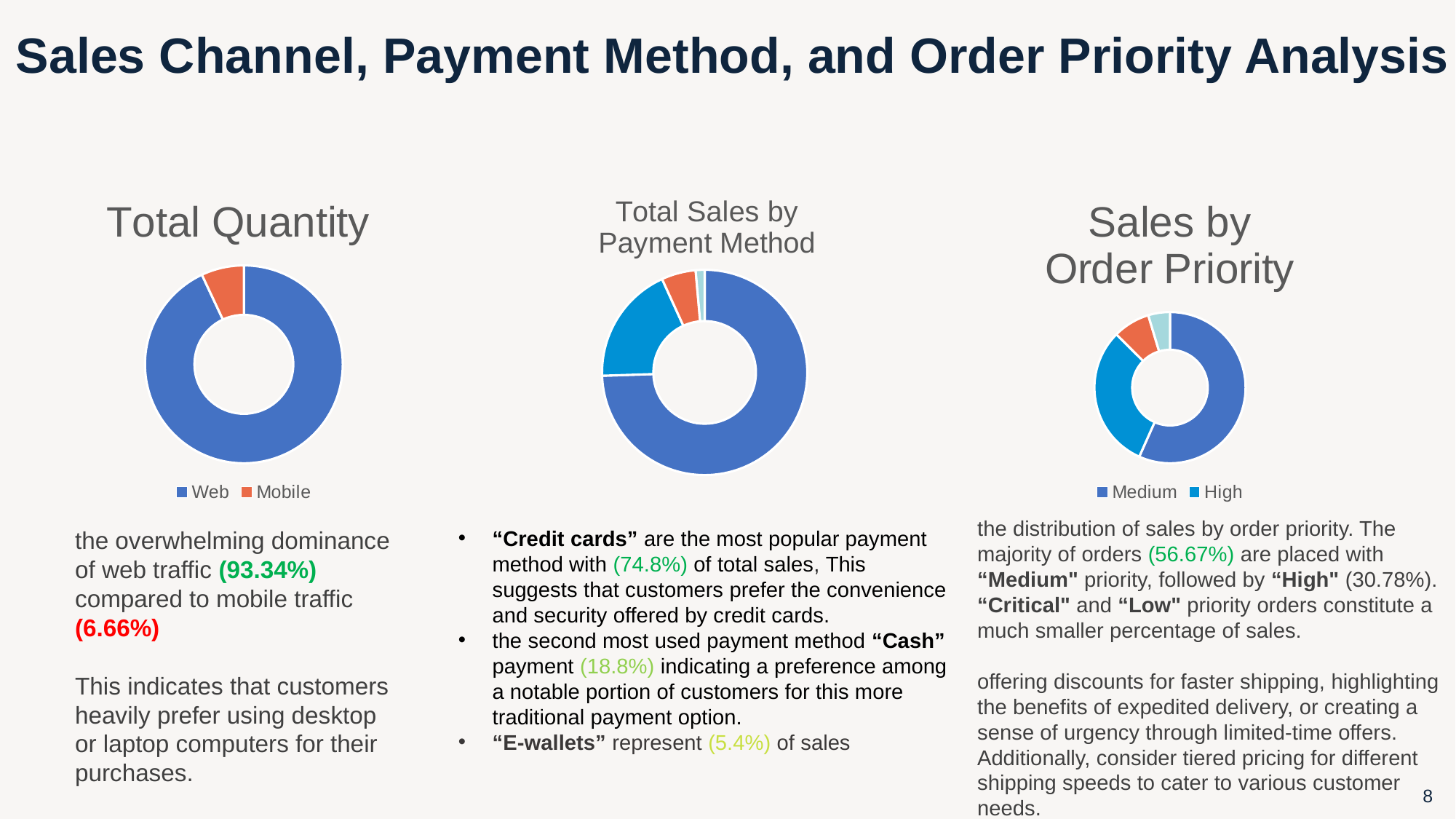

# Sales Channel, Payment Method, and Order Priority Analysis

### Chart: Total Sales by Payment Method

| Category | Sales |
|---|---|
| credit_card | 5819379.0 |
| money_order | 1461269.0 |
| e_wallet | 422750.0 |
| debit_card | 109979.0 |

### Chart: Sales by Order Priority

| Category | Sales |
|---|---|
| Medium | 4427297.0 |
| High | 2404803.0 |
| Critical | 618170.0 |
| Low | 362660.0 |

### Chart: Total Quantity

| Category | Sales |
|---|---|
| Web | 120000.0 |
| Mobile | 9000.0 |
the distribution of sales by order priority. The majority of orders (56.67%) are placed with “Medium" priority, followed by “High" (30.78%). “Critical" and “Low" priority orders constitute a much smaller percentage of sales.

offering discounts for faster shipping, highlighting the benefits of expedited delivery, or creating a sense of urgency through limited-time offers. Additionally, consider tiered pricing for different shipping speeds to cater to various customer needs.
“Credit cards” are the most popular payment method with (74.8%) of total sales, This suggests that customers prefer the convenience and security offered by credit cards.
the second most used payment method “Cash” payment (18.8%) indicating a preference among a notable portion of customers for this more traditional payment option.
“E-wallets” represent (5.4%) of sales
the overwhelming dominance of web traffic (93.34%) compared to mobile traffic (6.66%)

This indicates that customers heavily prefer using desktop or laptop computers for their purchases.
8